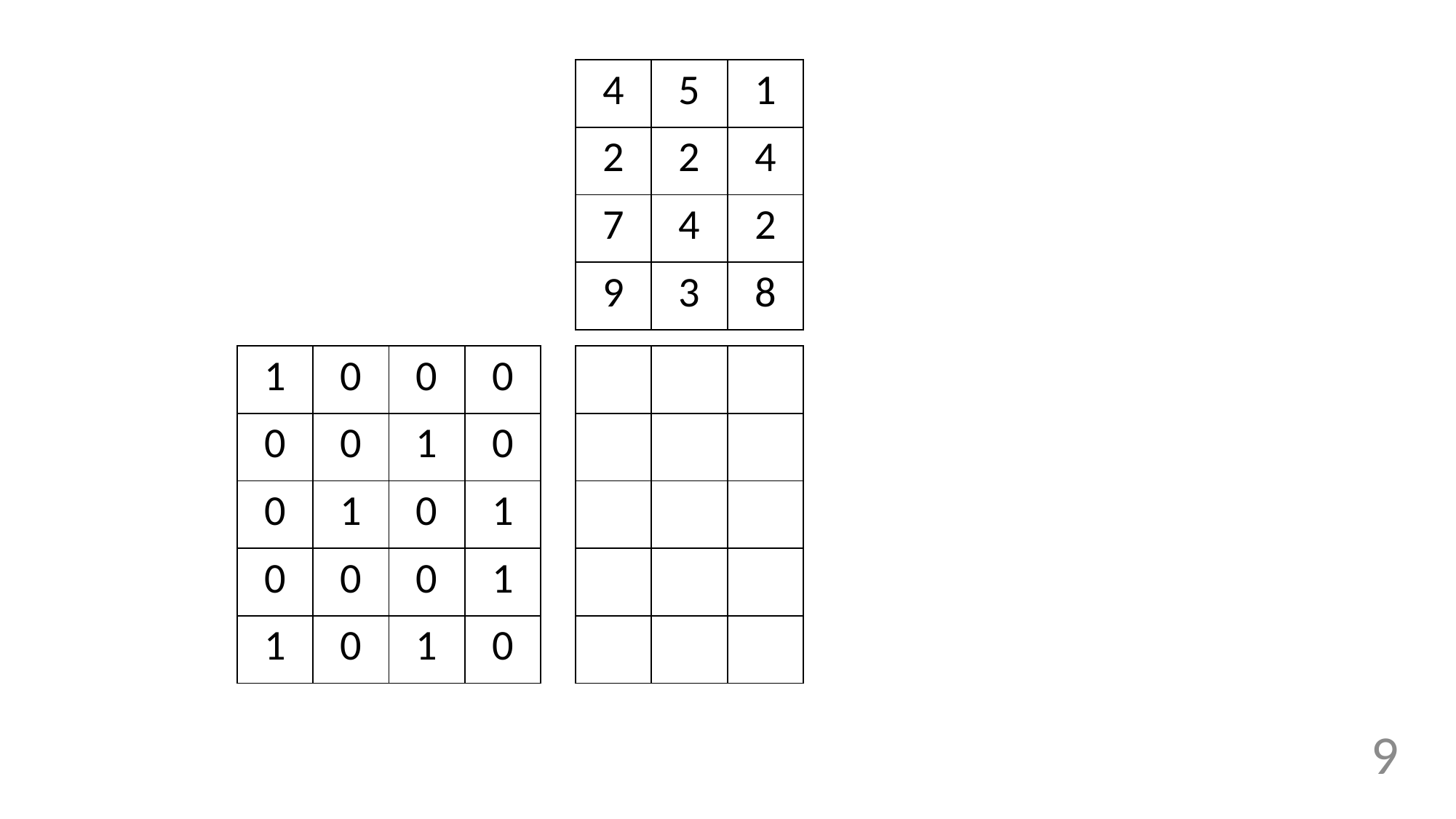

| 4 | 5 | 1 |
| --- | --- | --- |
| 2 | 2 | 4 |
| 7 | 4 | 2 |
| 9 | 3 | 8 |
| 1 | 0 | 0 | 0 |
| --- | --- | --- | --- |
| 0 | 0 | 1 | 0 |
| 0 | 1 | 0 | 1 |
| 0 | 0 | 0 | 1 |
| 1 | 0 | 1 | 0 |
|  |  |  |
| --- | --- | --- |
|  |  |  |
|  |  |  |
|  |  |  |
|  |  |  |
9